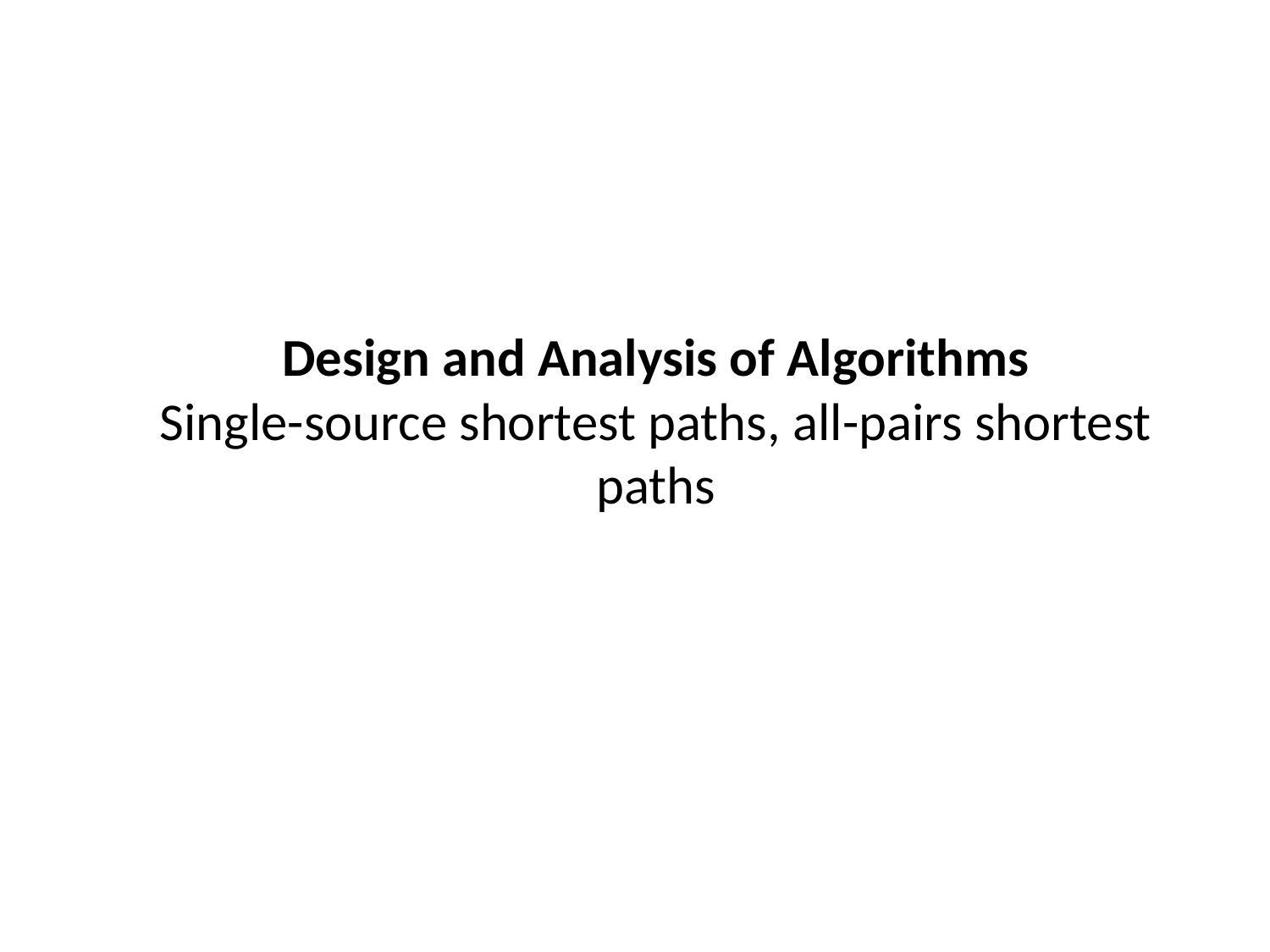

Design and Analysis of Algorithms
Single-source shortest paths, all-pairs shortest paths